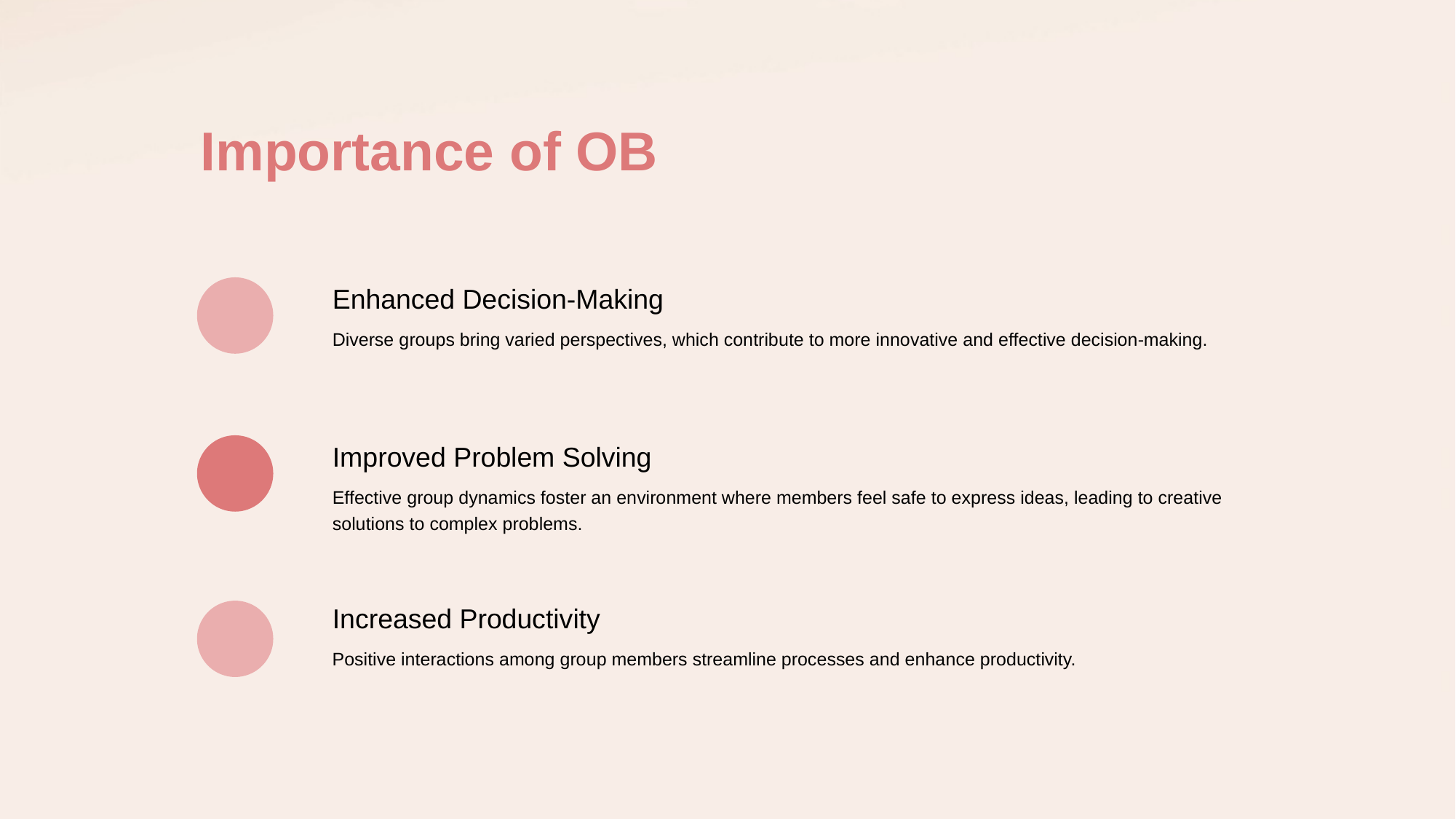

Importance of OB
Enhanced Decision-Making
Diverse groups bring varied perspectives, which contribute to more innovative and effective decision-making.

Improved Problem Solving
Effective group dynamics foster an environment where members feel safe to express ideas, leading to creative solutions to complex problems.

Increased Productivity
Positive interactions among group members streamline processes and enhance productivity.